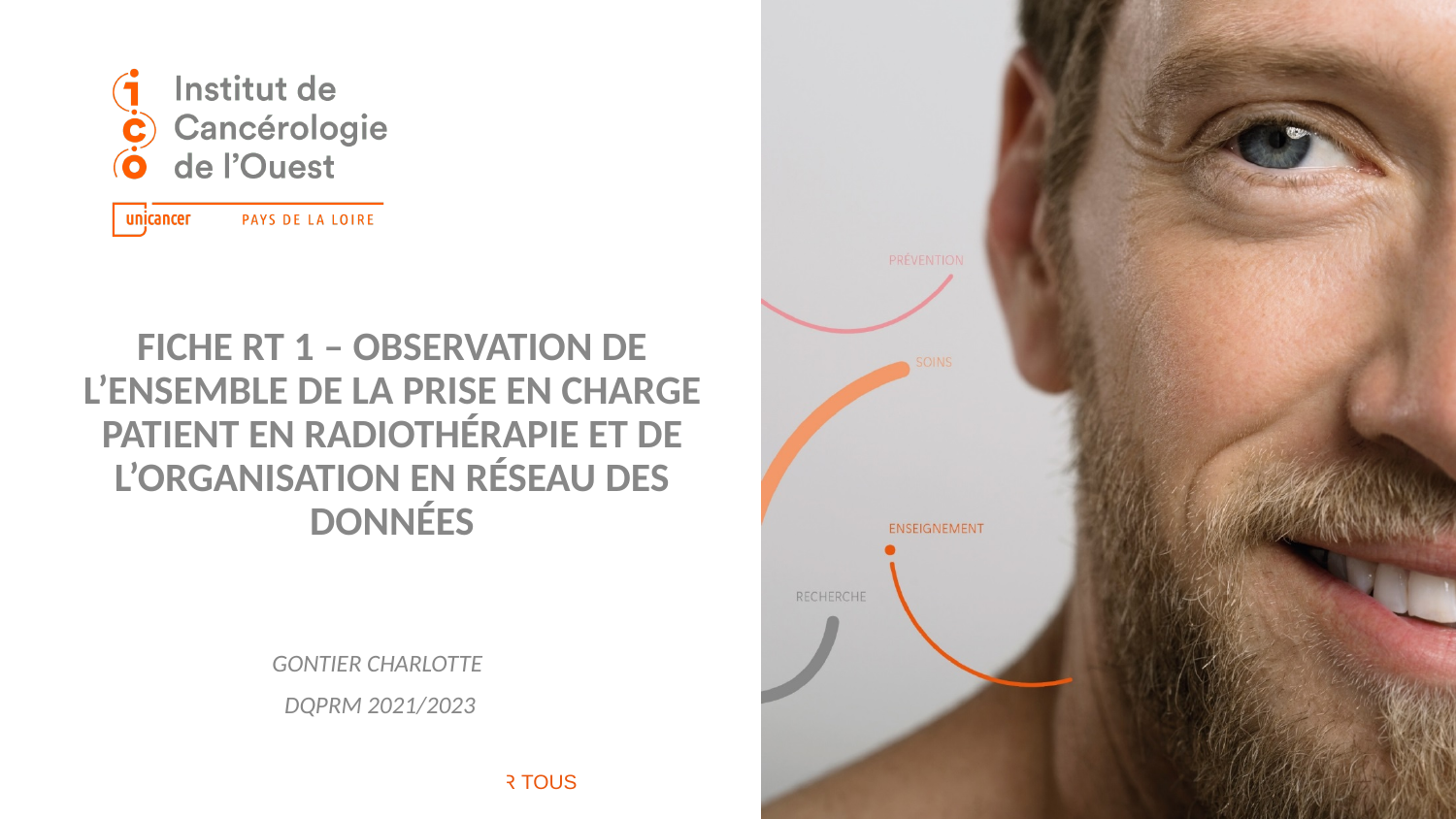

Fiche rt 1 – Observation de l’ensemble de la prise en charge patient en radiothérapie et de l’organisation en réseau des données
Gontier charlotte
dqprm 2021/2023